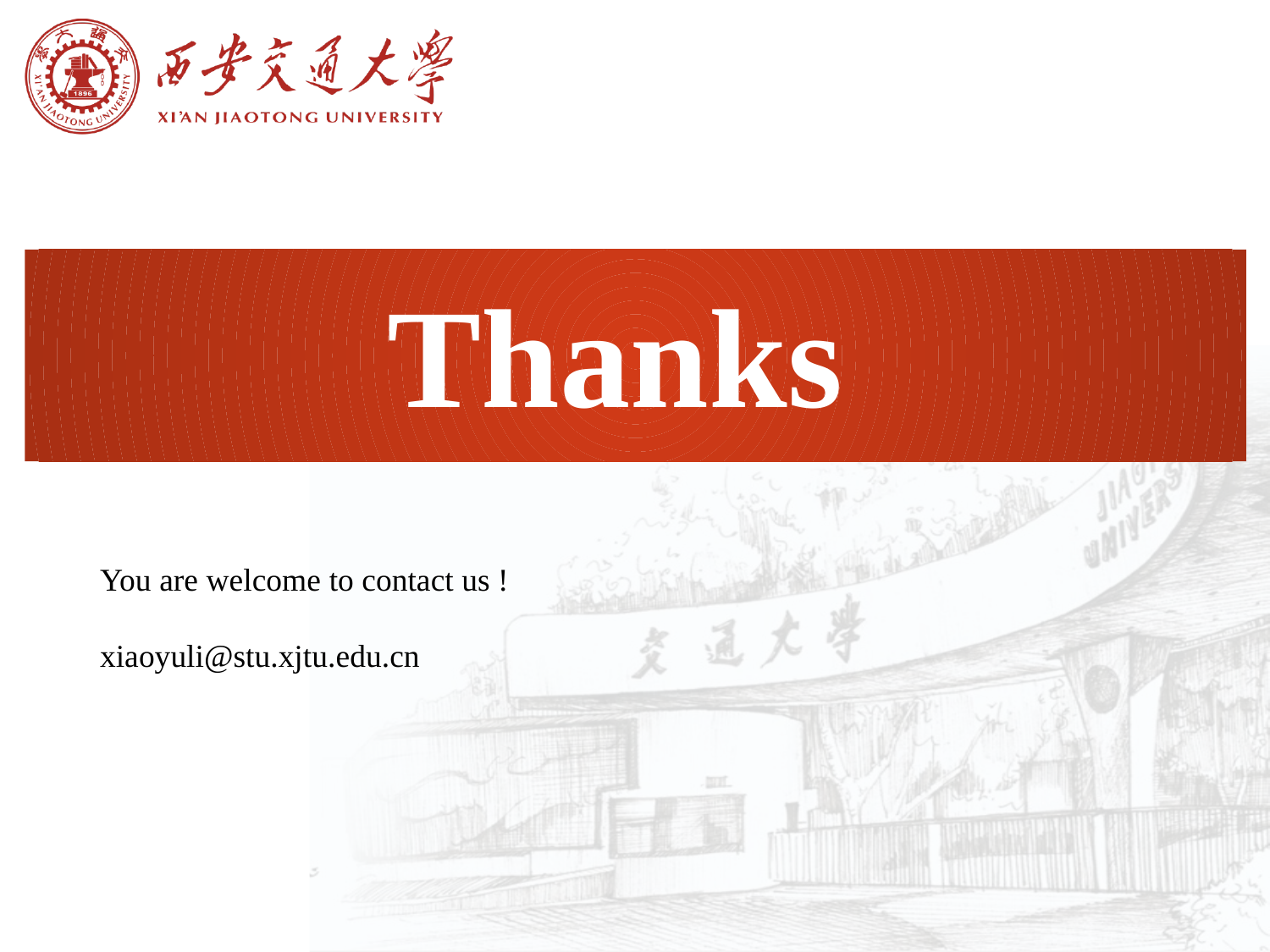

Thanks
You are welcome to contact us !

xiaoyuli@stu.xjtu.edu.cn